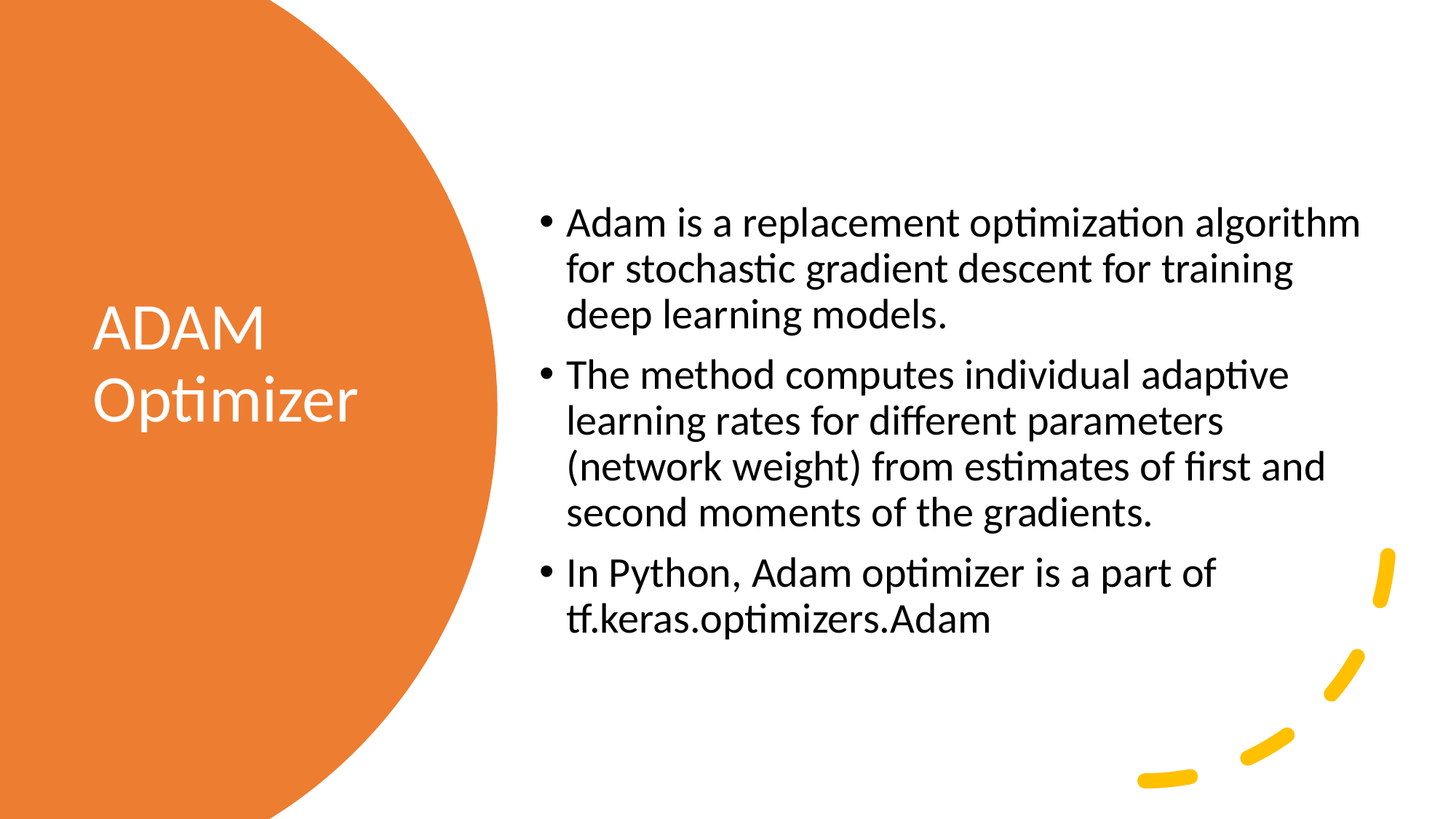

Adam is a replacement optimization algorithm for stochastic gradient descent for training deep learning models.
The method computes individual adaptive learning rates for different parameters (network weight) from estimates of first and second moments of the gradients.
In Python, Adam optimizer is a part of tf.keras.optimizers.Adam

# ADAM Optimizer